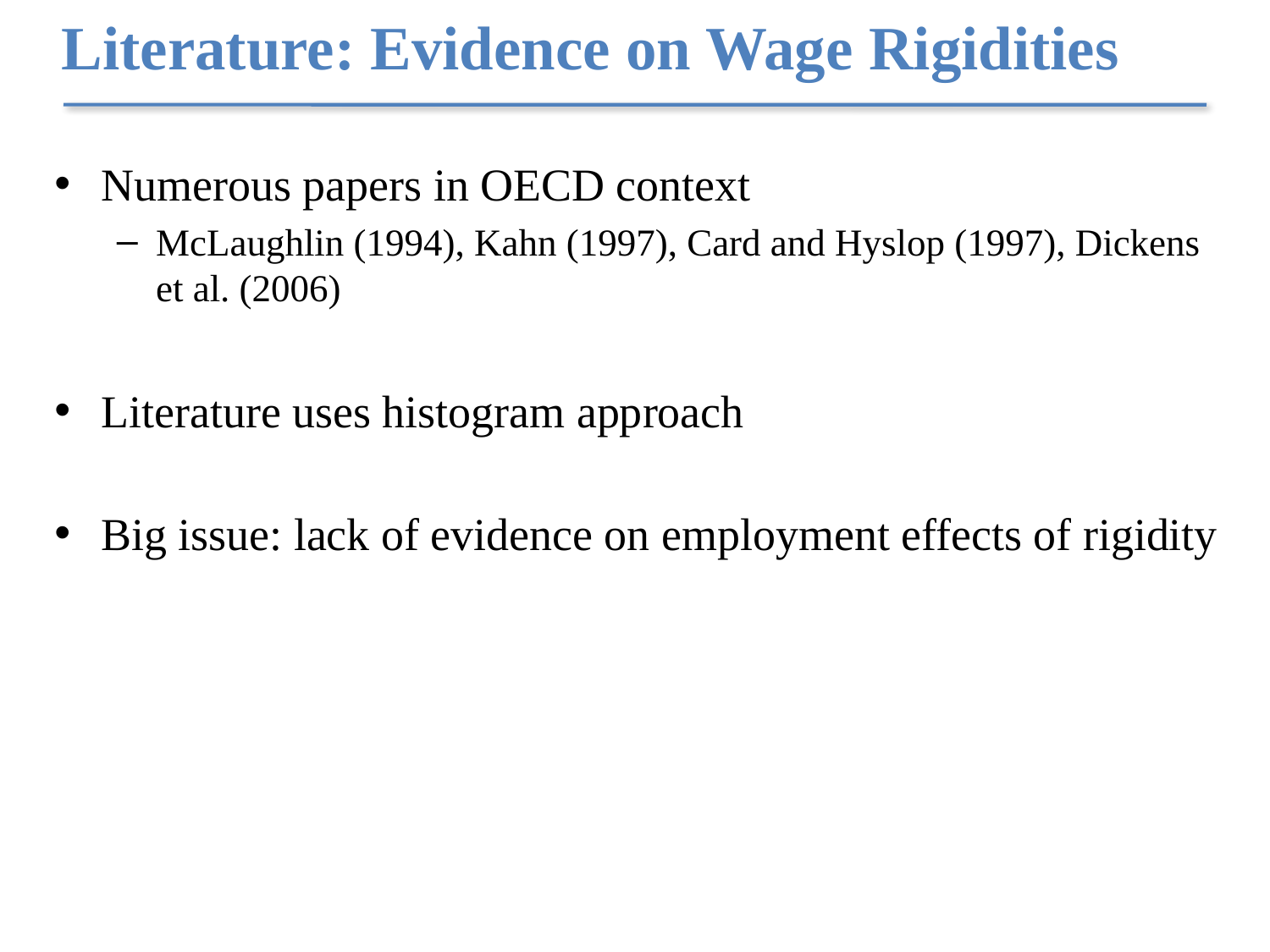

# Literature: Evidence on Wage Rigidities
Numerous papers in OECD context
McLaughlin (1994), Kahn (1997), Card and Hyslop (1997), Dickens et al. (2006)

Literature uses histogram approach

Big issue: lack of evidence on employment effects of rigidity